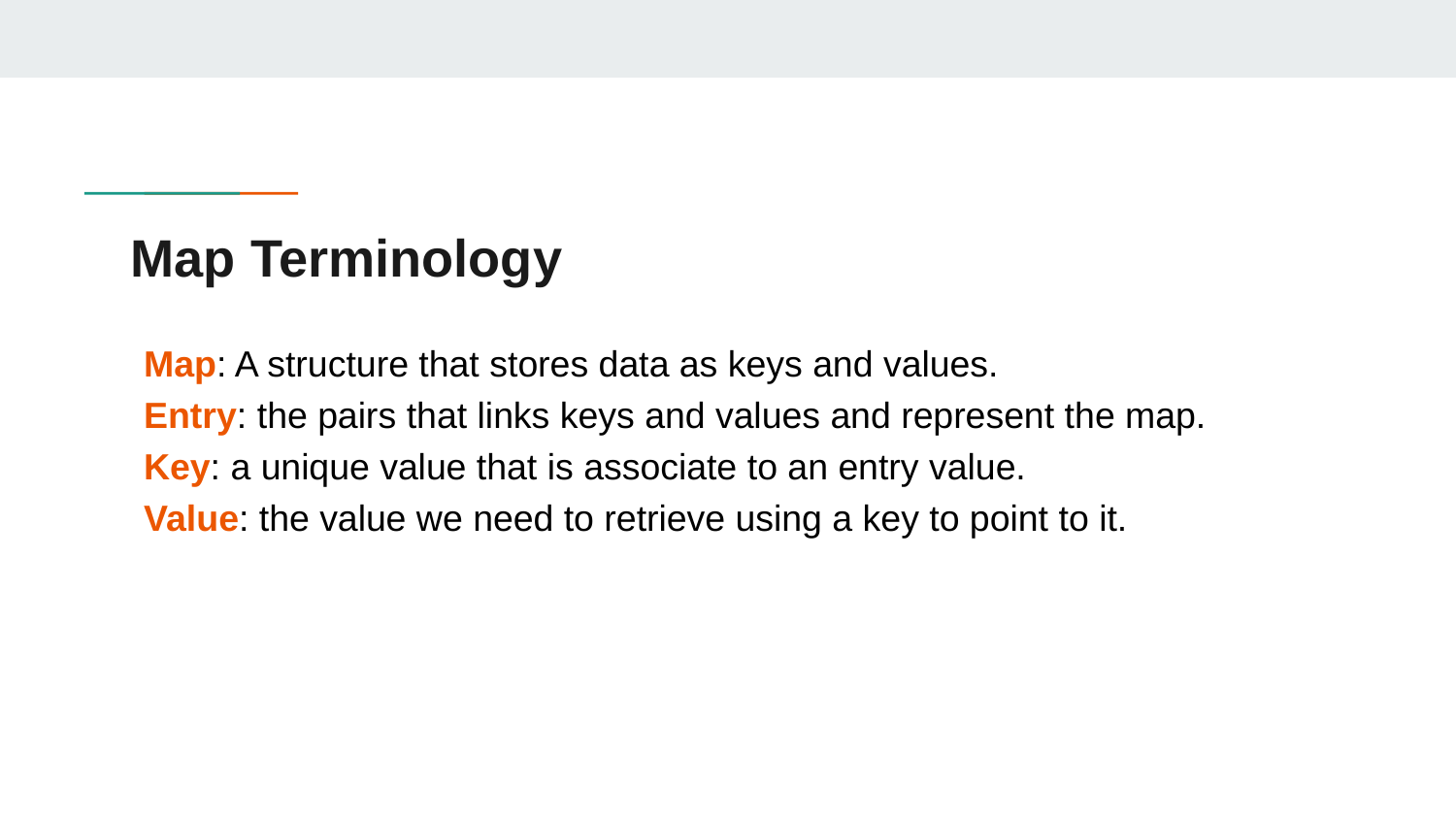

# Map Terminology
Map: A structure that stores data as keys and values.
Entry: the pairs that links keys and values and represent the map.
Key: a unique value that is associate to an entry value.
Value: the value we need to retrieve using a key to point to it.